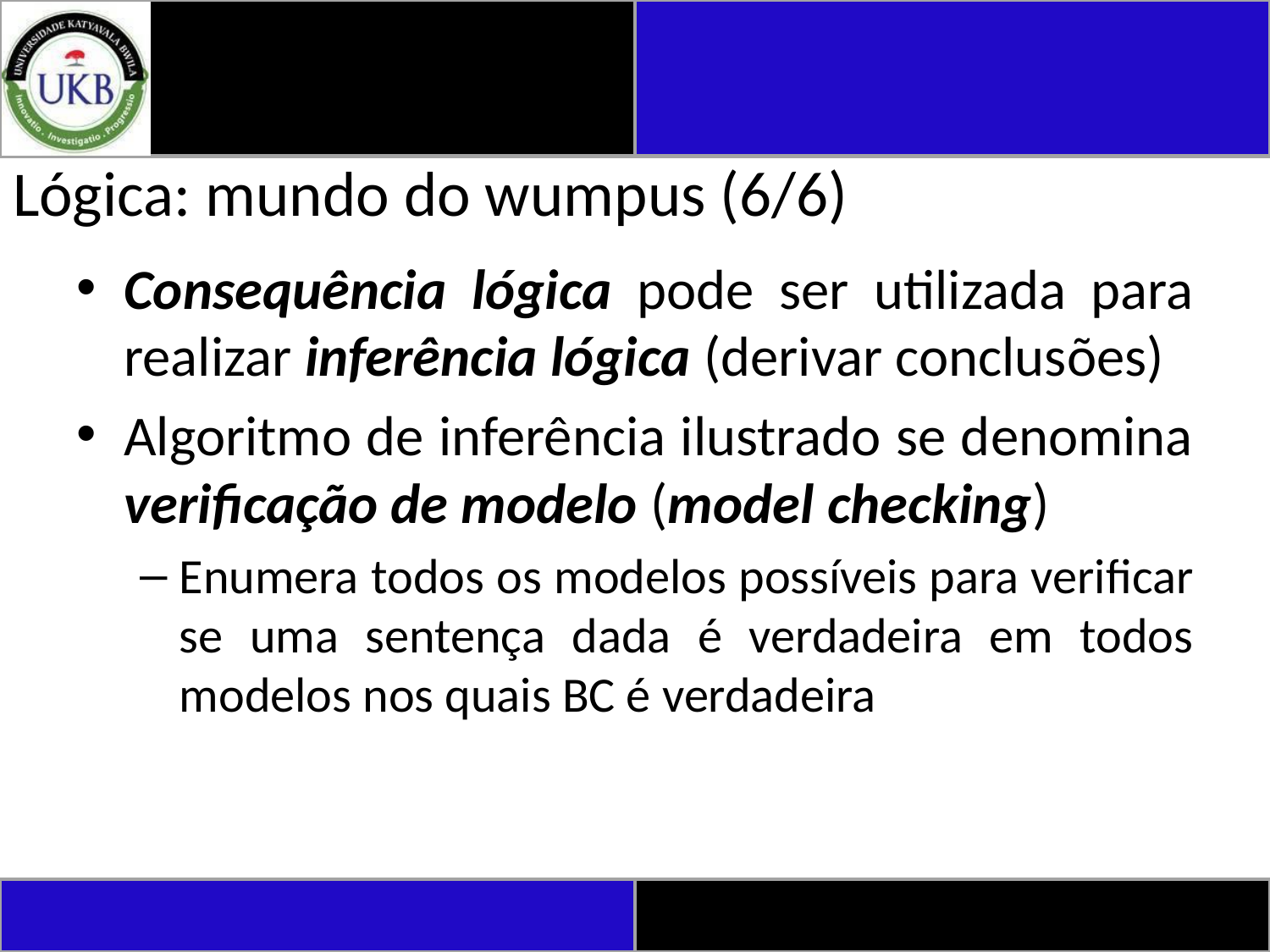

# Lógica: mundo do wumpus (6/6)
Consequência lógica pode ser utilizada para realizar inferência lógica (derivar conclusões)
Algoritmo de inferência ilustrado se denomina verificação de modelo (model checking)
Enumera todos os modelos possíveis para verificar se uma sentença dada é verdadeira em todos modelos nos quais BC é verdadeira